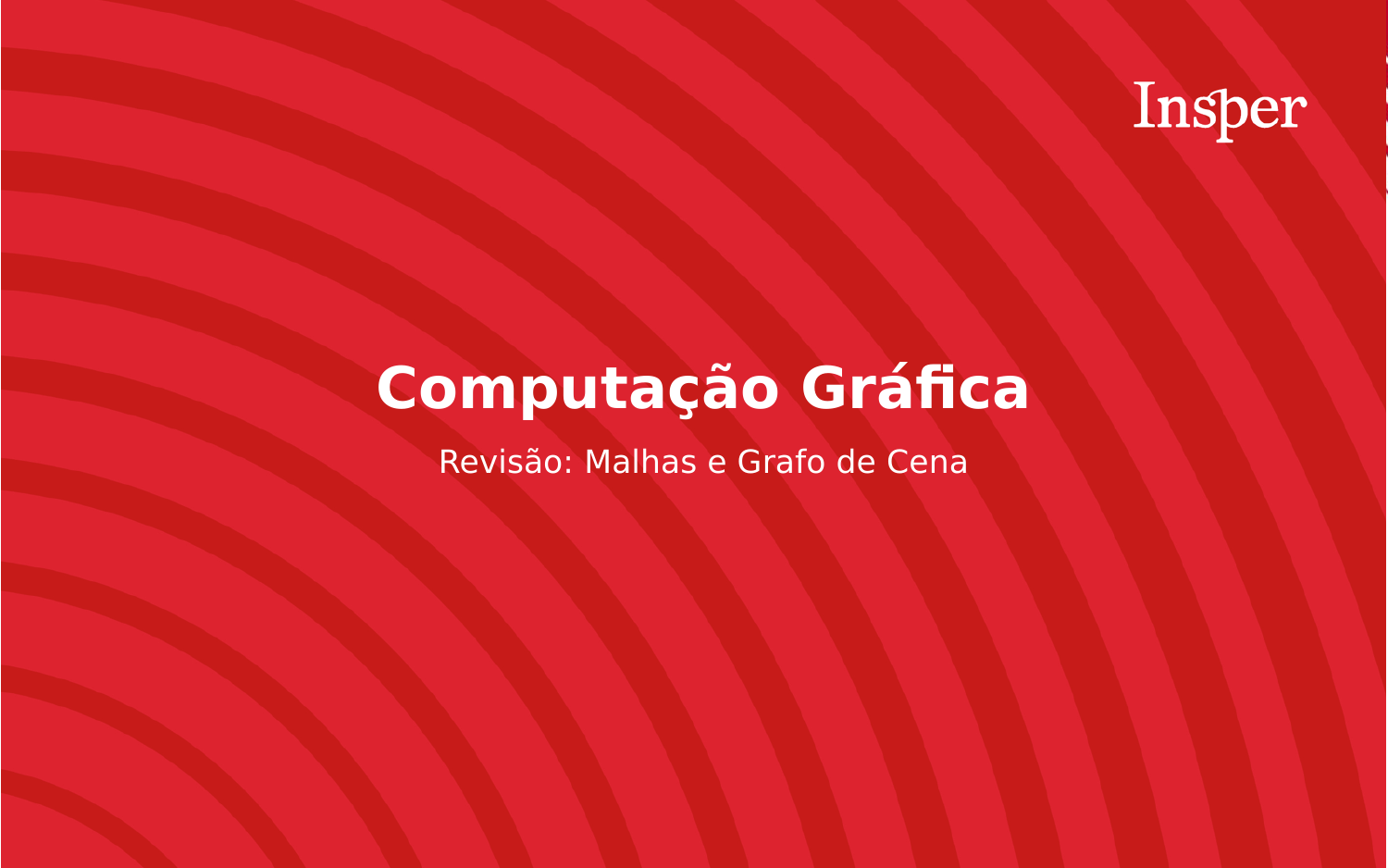

Computação Gráfica
Revisão: Malhas e Grafo de Cena